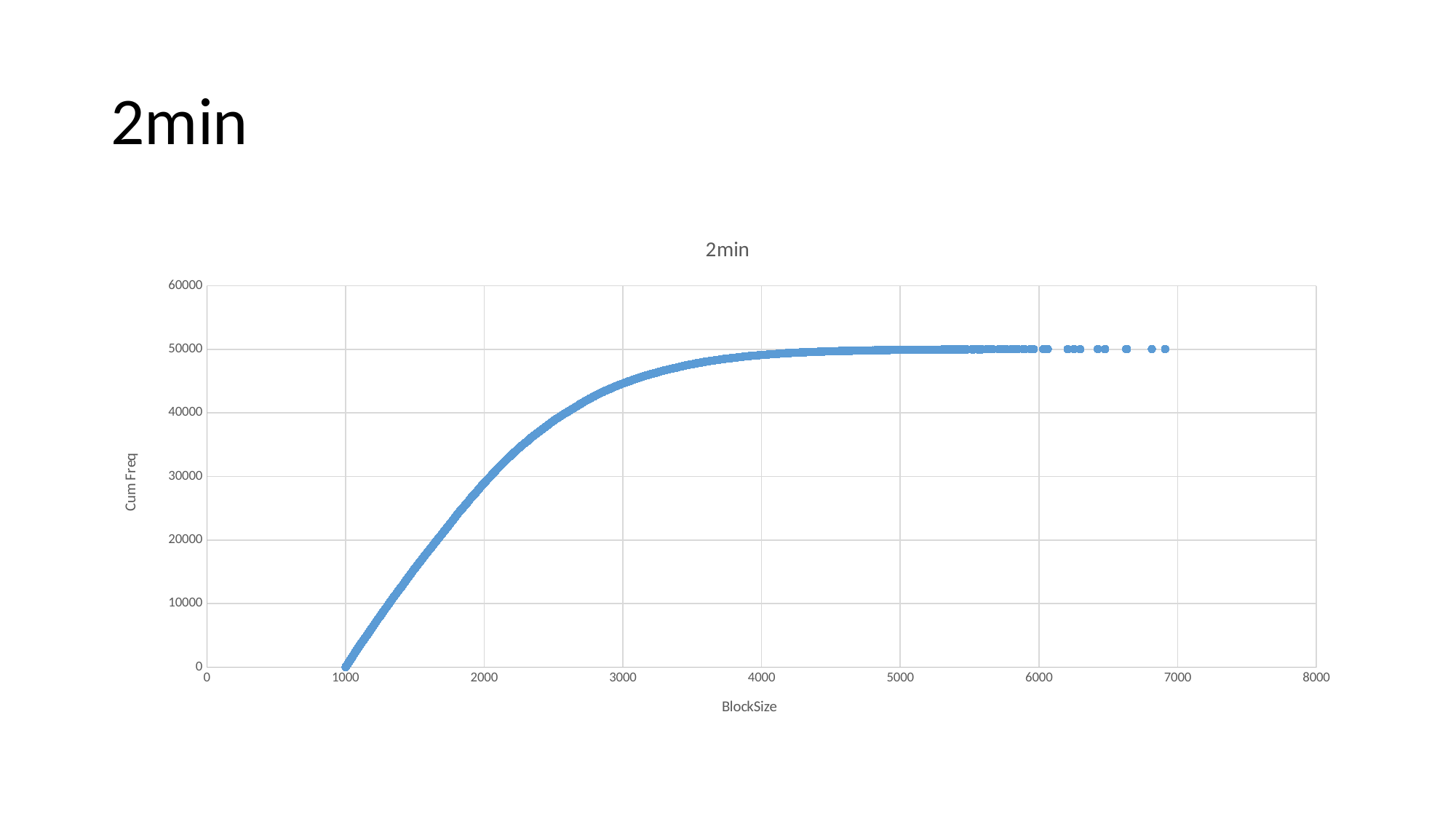

# 2min

### Chart:

| Category |  |
|---|---|